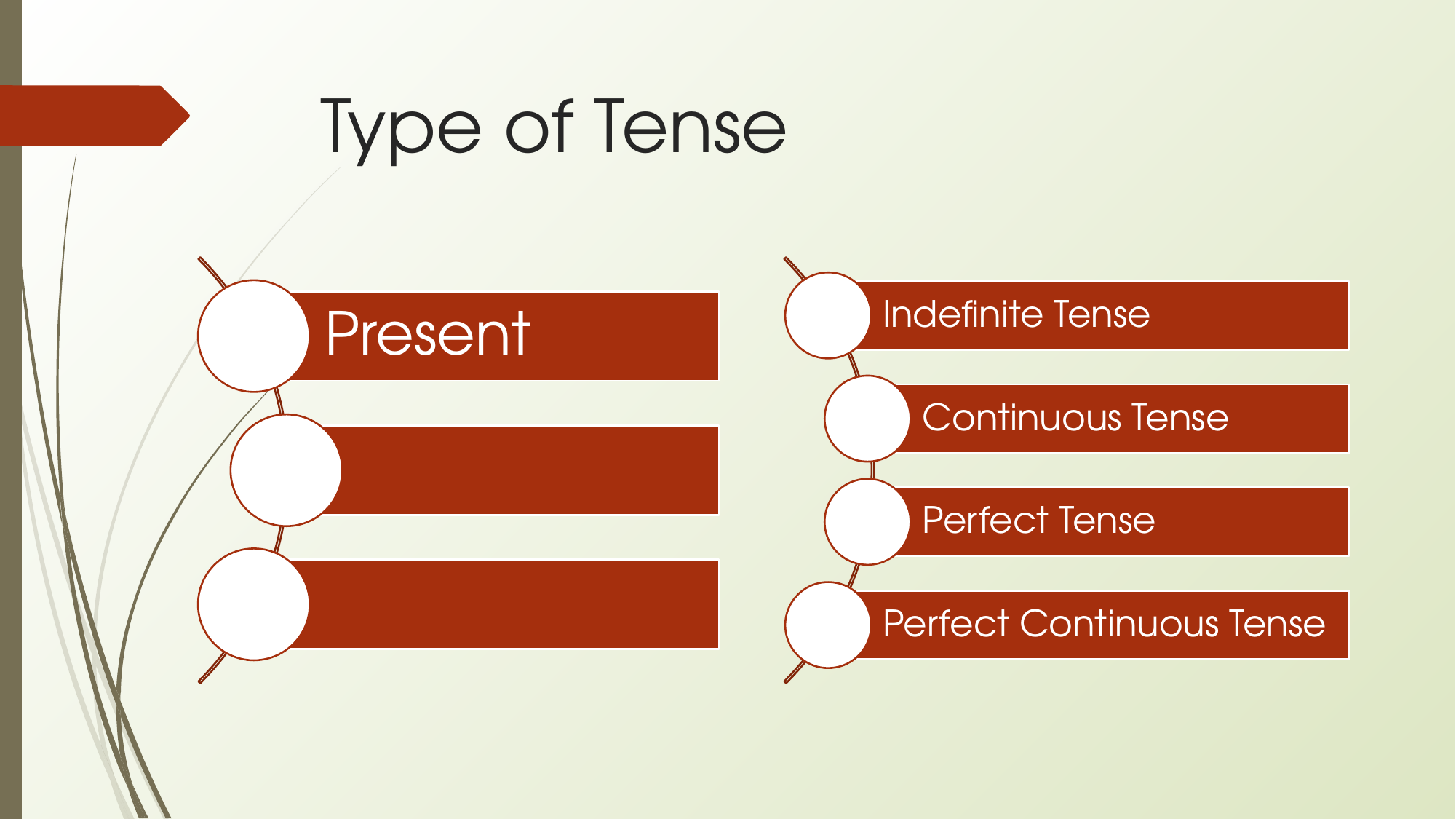

# Type of Tense

Present

Indefinite Tense

Continuous Tense

Perfect Tense

Perfect Continuous Tense